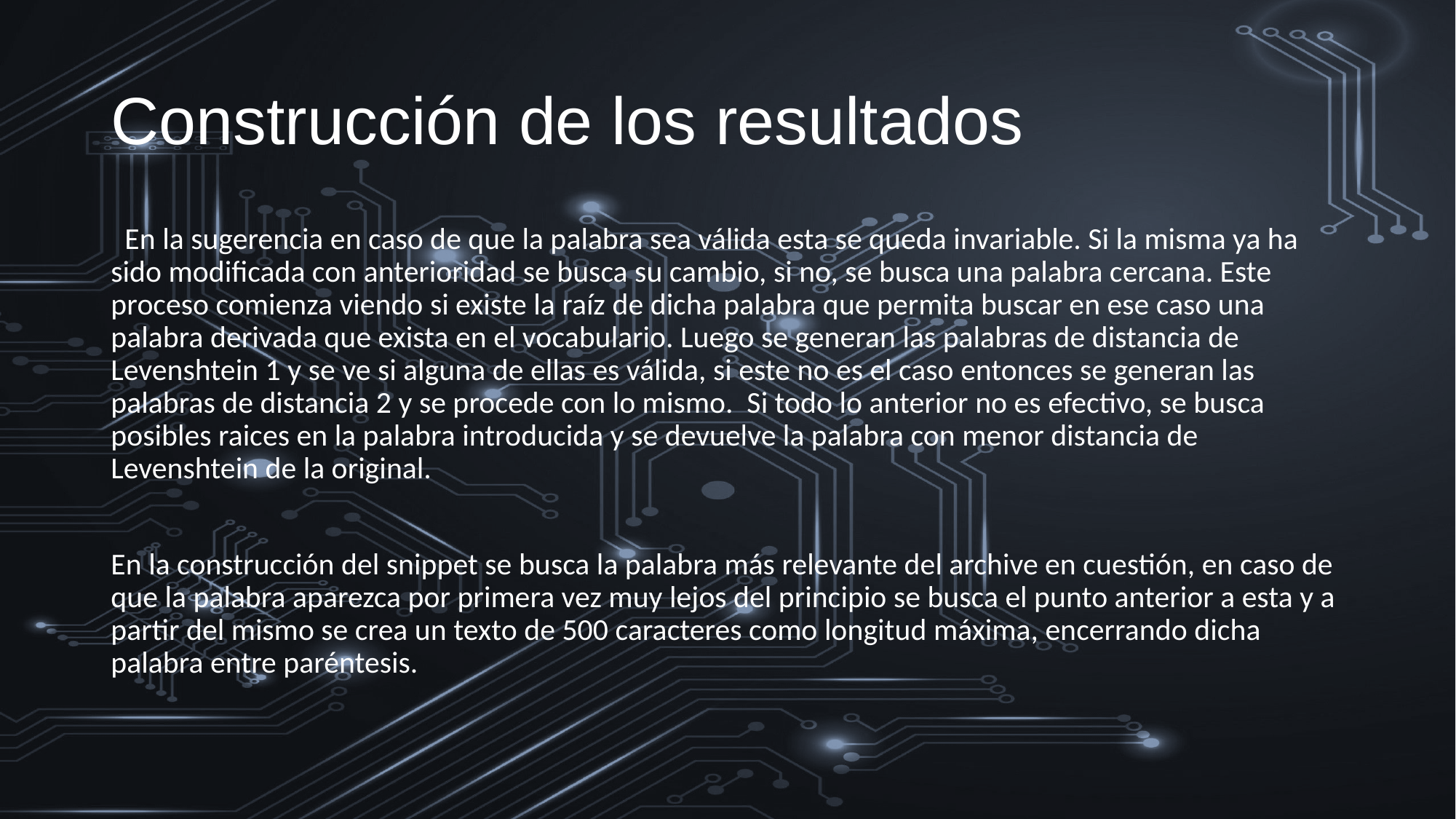

# Construcción de los resultados
  En la sugerencia en caso de que la palabra sea válida esta se queda invariable. Si la misma ya ha sido modificada con anterioridad se busca su cambio, si no, se busca una palabra cercana. Este proceso comienza viendo si existe la raíz de dicha palabra que permita buscar en ese caso una palabra derivada que exista en el vocabulario. Luego se generan las palabras de distancia de Levenshtein 1 y se ve si alguna de ellas es válida, si este no es el caso entonces se generan las palabras de distancia 2 y se procede con lo mismo.  Si todo lo anterior no es efectivo, se busca posibles raices en la palabra introducida y se devuelve la palabra con menor distancia de Levenshtein de la original.

En la construcción del snippet se busca la palabra más relevante del archive en cuestión, en caso de que la palabra aparezca por primera vez muy lejos del principio se busca el punto anterior a esta y a partir del mismo se crea un texto de 500 caracteres como longitud máxima, encerrando dicha palabra entre paréntesis.